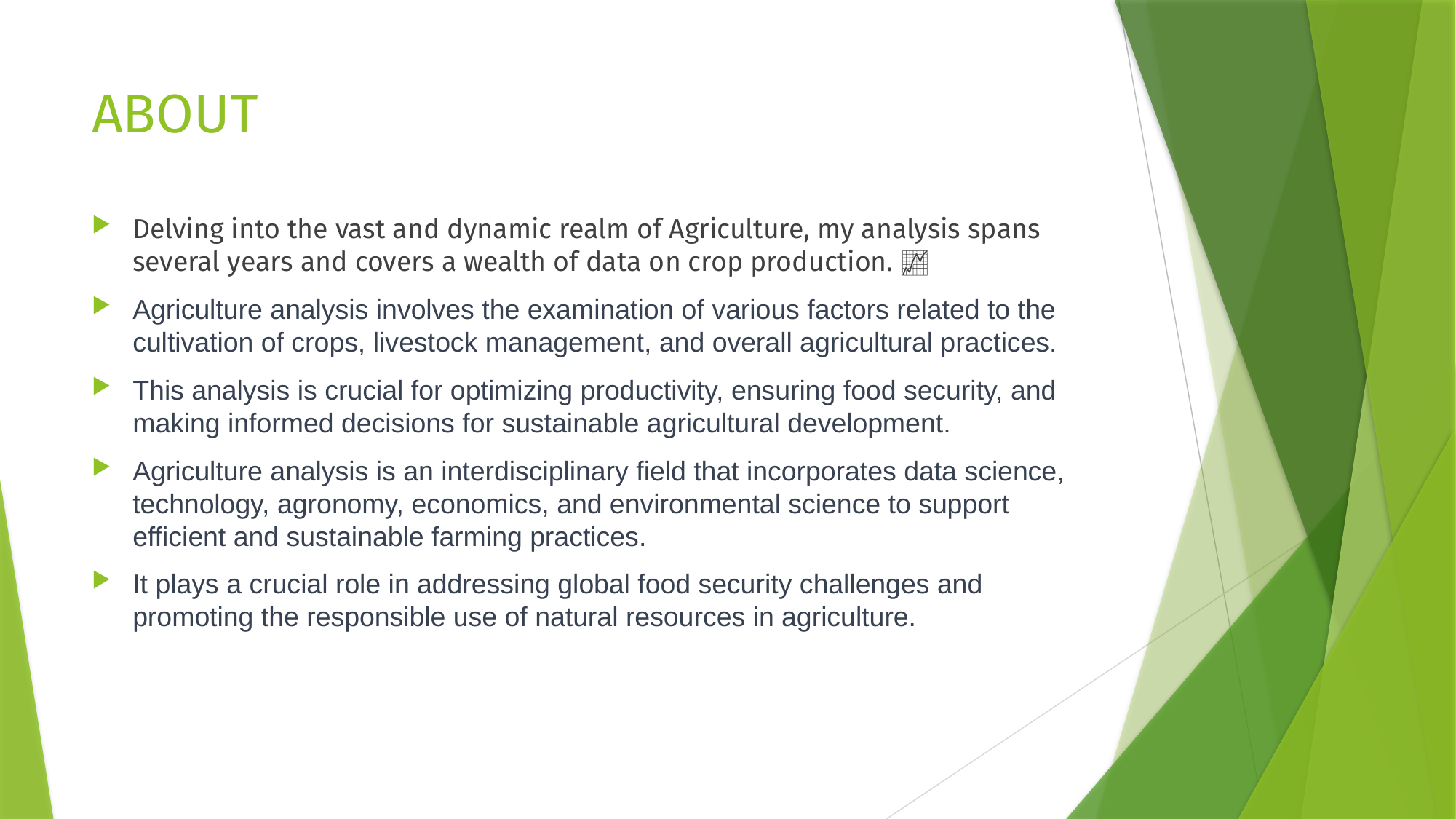

# ABOUT
Delving into the vast and dynamic realm of Agriculture, my analysis spans several years and covers a wealth of data on crop production. 📈
Agriculture analysis involves the examination of various factors related to the cultivation of crops, livestock management, and overall agricultural practices.
This analysis is crucial for optimizing productivity, ensuring food security, and making informed decisions for sustainable agricultural development.
Agriculture analysis is an interdisciplinary field that incorporates data science, technology, agronomy, economics, and environmental science to support efficient and sustainable farming practices.
It plays a crucial role in addressing global food security challenges and promoting the responsible use of natural resources in agriculture.